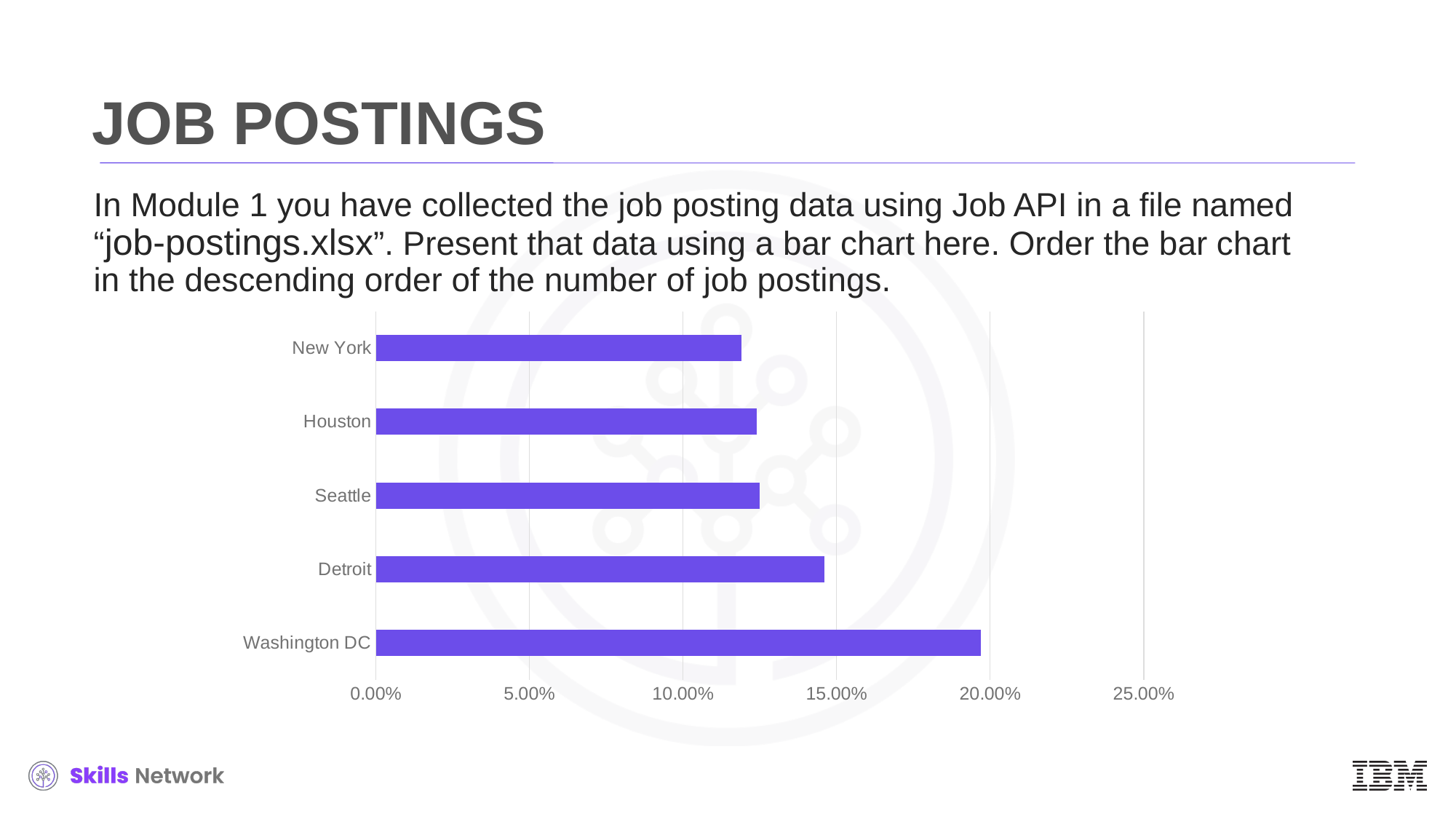

# JOB POSTINGS
In Module 1 you have collected the job posting data using Job API in a file named “job-postings.xlsx”. Present that data using a bar chart here. Order the bar chart in the descending order of the number of job postings.

### Chart

| Category | Series 12 |
|---|---|
| Washington DC | 0.197 |
| Detroit | 0.146 |
| Seattle | 0.125 |
| Houston | 0.124 |
| New York | 0.119 |